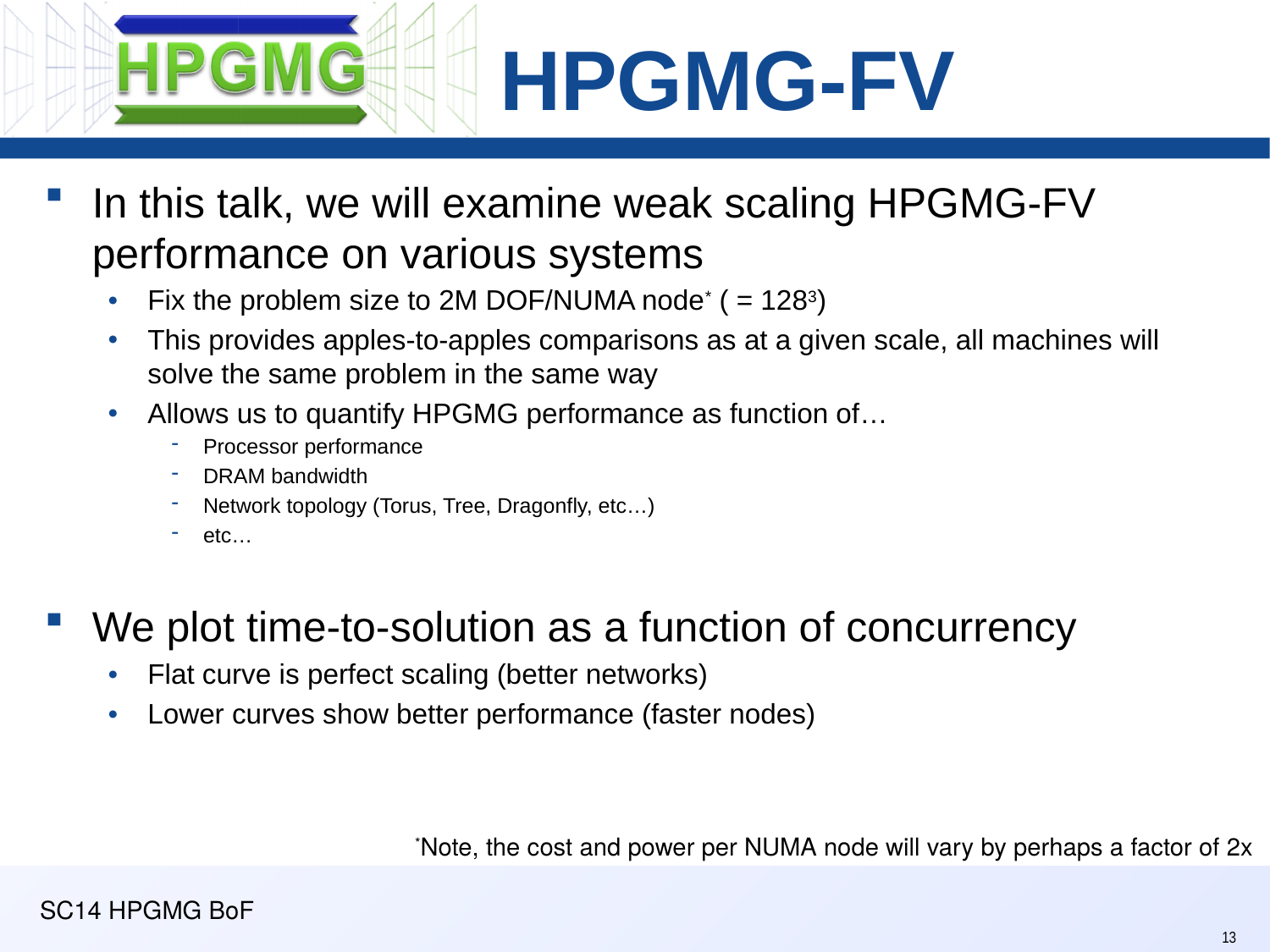

# HPGMG-FV
In this talk, we will examine weak scaling HPGMG-FV performance on various systems
Fix the problem size to 2M DOF/NUMA node* ( = 1283)
This provides apples-to-apples comparisons as at a given scale, all machines will solve the same problem in the same way
Allows us to quantify HPGMG performance as function of…
Processor performance
DRAM bandwidth
Network topology (Torus, Tree, Dragonfly, etc…)
etc…

We plot time-to-solution as a function of concurrency
Flat curve is perfect scaling (better networks)
Lower curves show better performance (faster nodes)

*Note, the cost and power per NUMA node will vary by perhaps a factor of 2x
SC14 HPGMG BoF